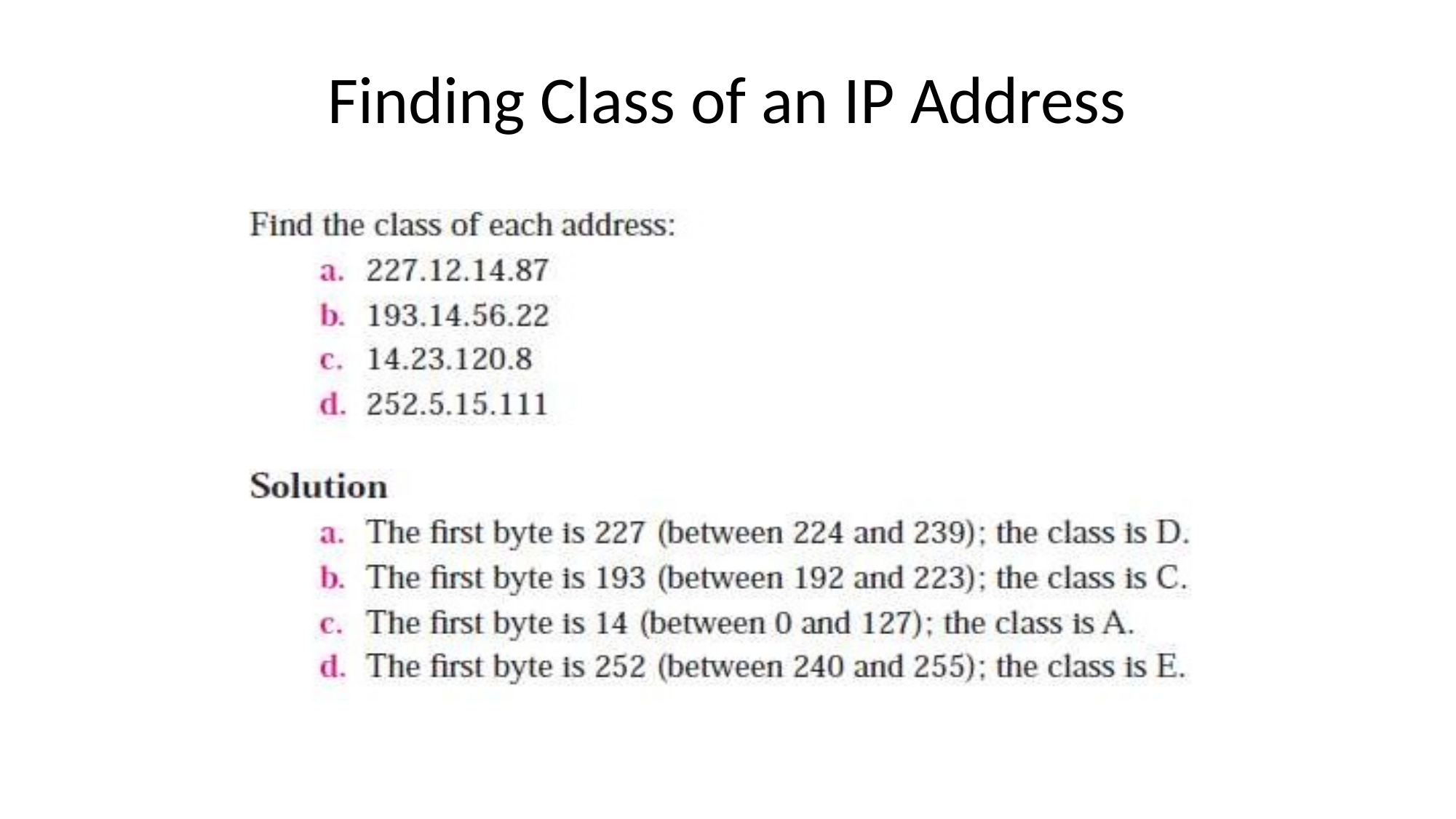

# Finding Class of an IP Address